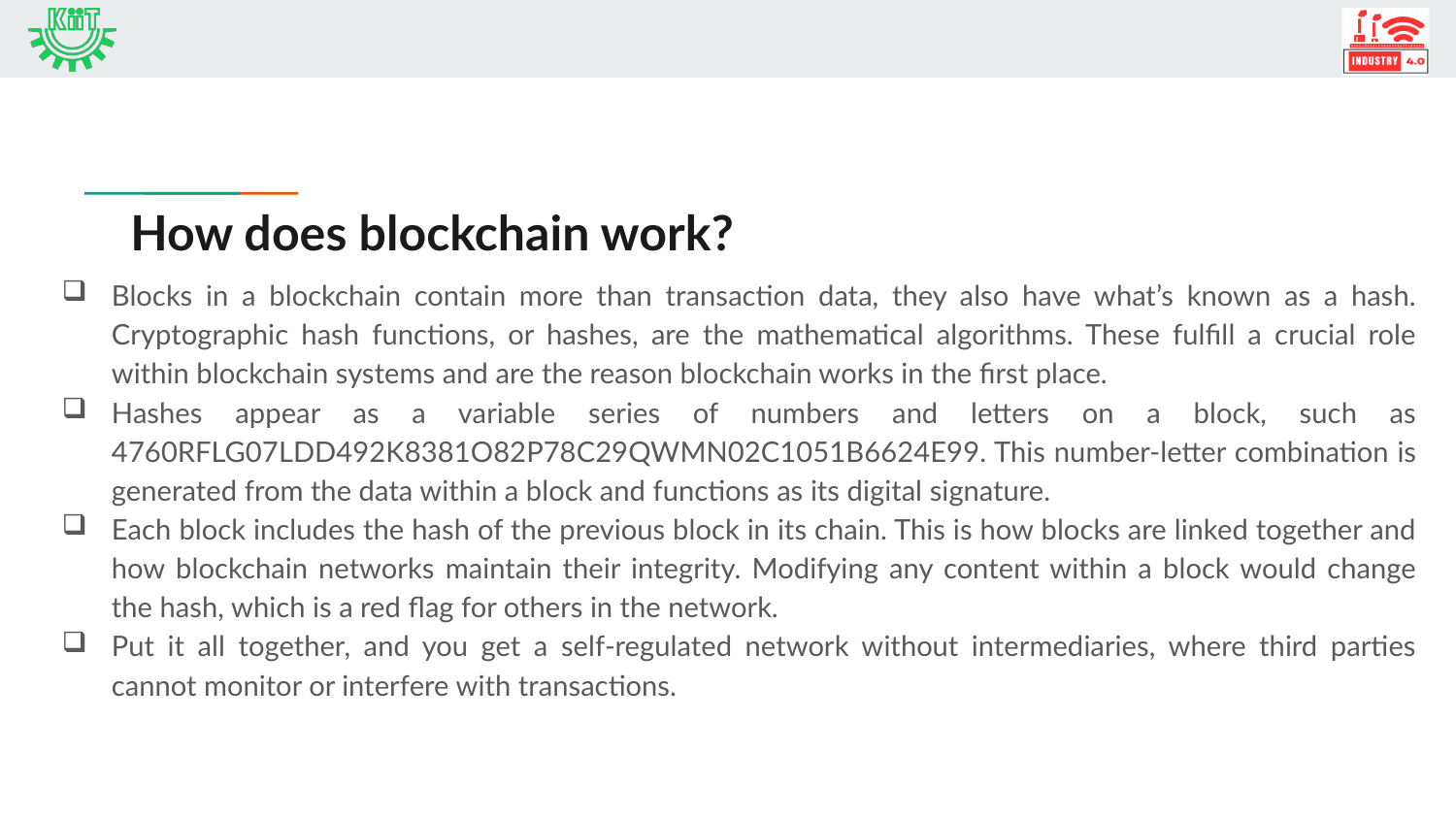

# How does blockchain work?
Blocks in a blockchain contain more than transaction data, they also have what’s known as a hash. Cryptographic hash functions, or hashes, are the mathematical algorithms. These fulfill a crucial role within blockchain systems and are the reason blockchain works in the first place.
Hashes appear as a variable series of numbers and letters on a block, such as 4760RFLG07LDD492K8381O82P78C29QWMN02C1051B6624E99. This number-letter combination is generated from the data within a block and functions as its digital signature.
Each block includes the hash of the previous block in its chain. This is how blocks are linked together and how blockchain networks maintain their integrity. Modifying any content within a block would change the hash, which is a red flag for others in the network.
Put it all together, and you get a self-regulated network without intermediaries, where third parties cannot monitor or interfere with transactions.